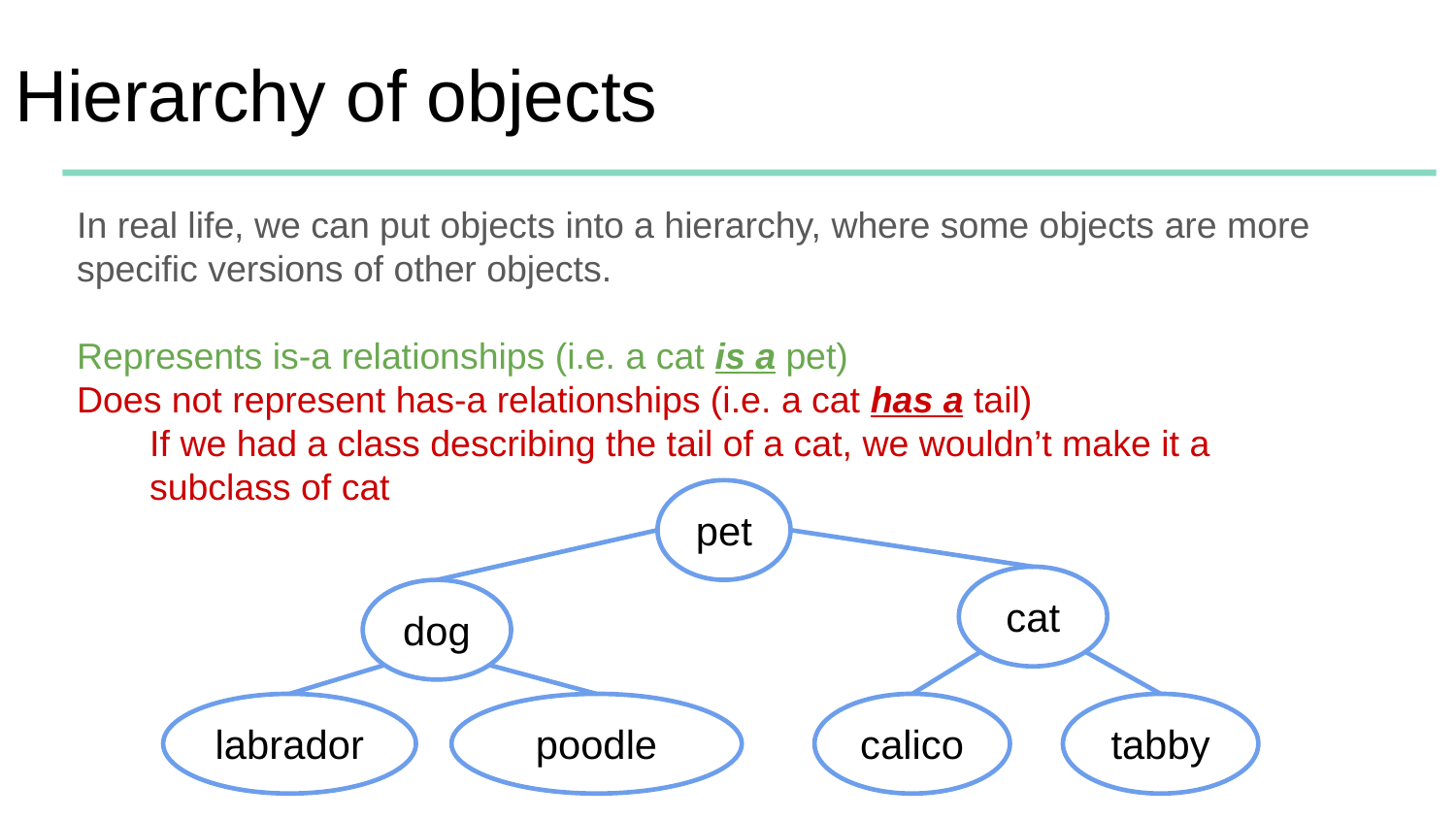

# Hierarchy of objects
In real life, we can put objects into a hierarchy, where some objects are more specific versions of other objects.

Represents is-a relationships (i.e. a cat is a pet)
Does not represent has-a relationships (i.e. a cat has a tail)
If we had a class describing the tail of a cat, we wouldn’t make it a subclass of cat
pet
cat
dog
labrador
poodle
calico
tabby